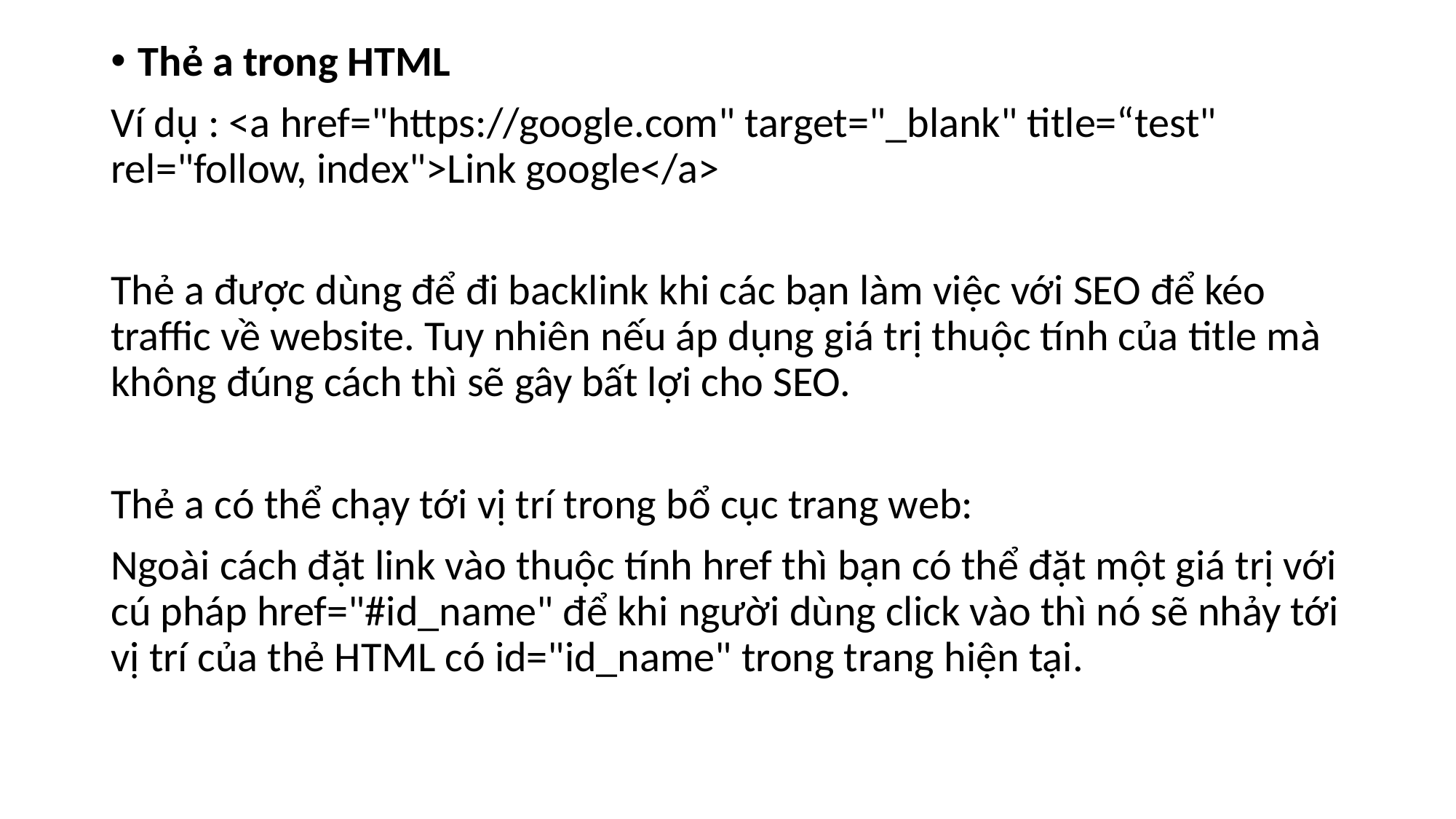

Thẻ a trong HTML
Ví dụ : <a href="https://google.com" target="_blank" title=“test" rel="follow, index">Link google</a>

Thẻ a được dùng để đi backlink khi các bạn làm việc với SEO để kéo traffic về website. Tuy nhiên nếu áp dụng giá trị thuộc tính của title mà không đúng cách thì sẽ gây bất lợi cho SEO.

Thẻ a có thể chạy tới vị trí trong bổ cục trang web:
Ngoài cách đặt link vào thuộc tính href thì bạn có thể đặt một giá trị với cú pháp href="#id_name" để khi người dùng click vào thì nó sẽ nhảy tới vị trí của thẻ HTML có id="id_name" trong trang hiện tại.